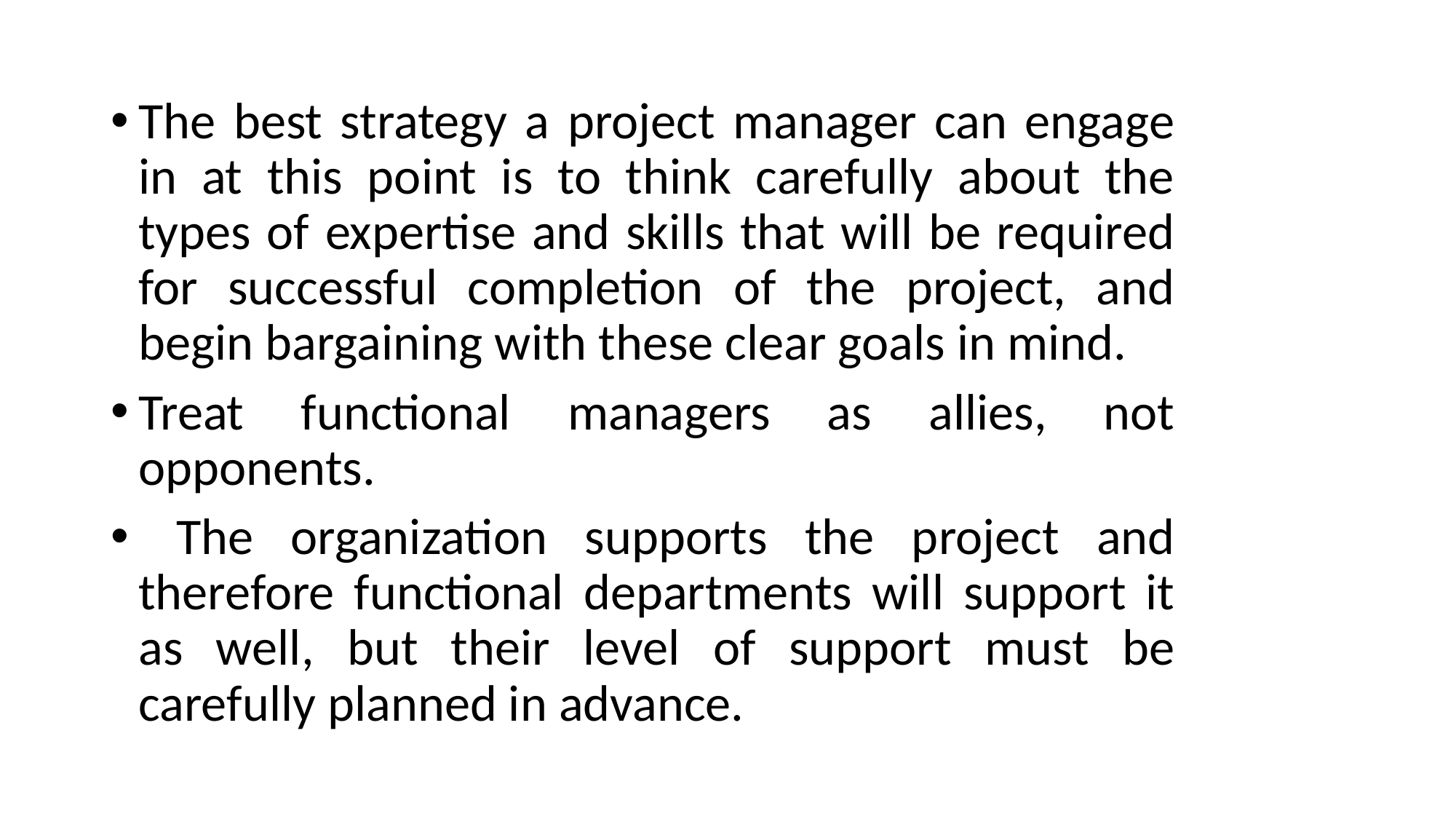

The best strategy a project manager can engage in at this point is to think carefully about the types of expertise and skills that will be required for successful completion of the project, and begin bargaining with these clear goals in mind.
Treat functional managers as allies, not opponents.
 The organization supports the project and therefore functional departments will support it as well, but their level of support must be carefully planned in advance.